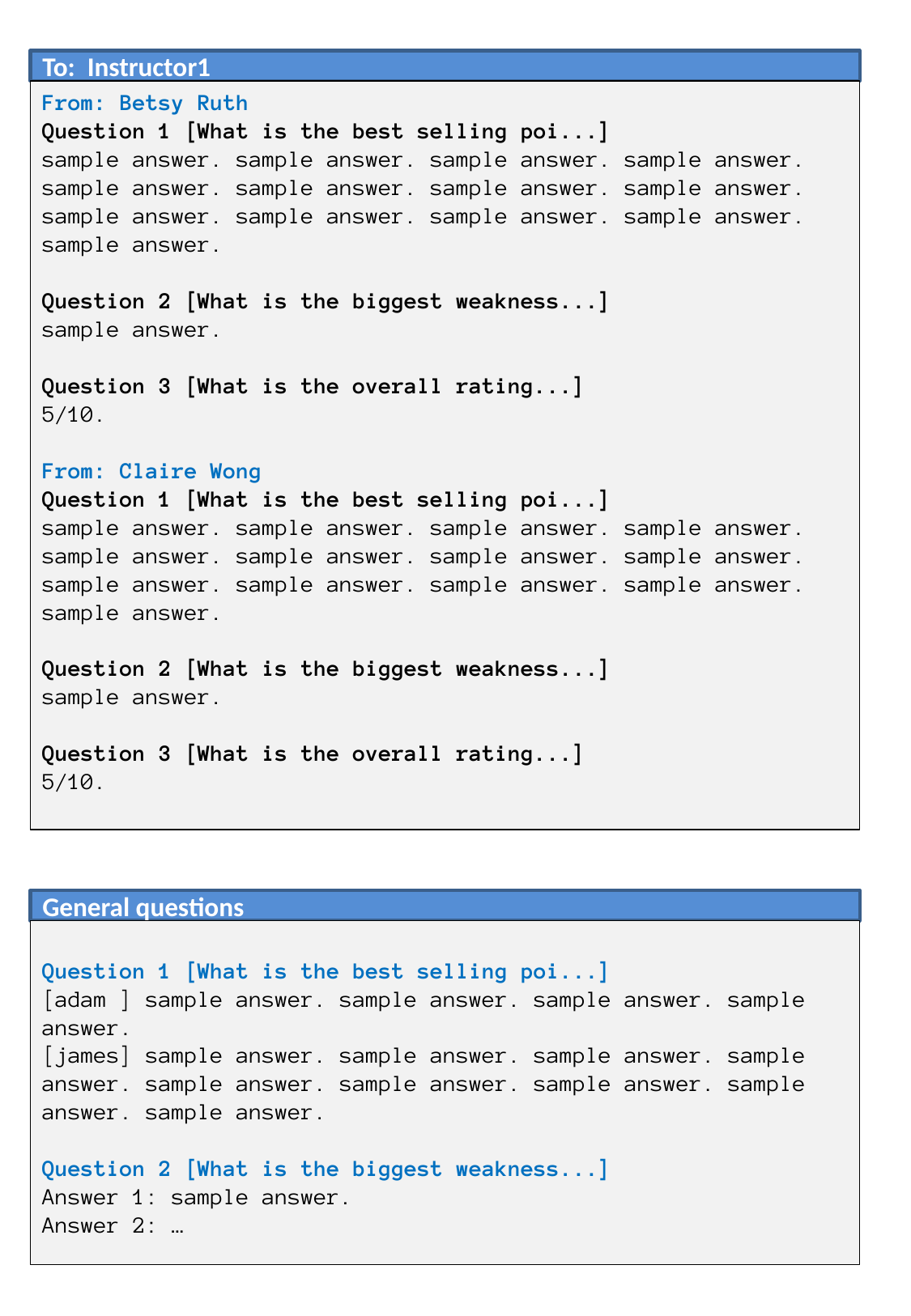

To:  Instructor1
From: Betsy Ruth
Question 1 [What is the best selling poi...]
sample answer. sample answer. sample answer. sample answer. sample answer. sample answer. sample answer. sample answer. sample answer. sample answer. sample answer. sample answer. sample answer.

Question 2 [What is the biggest weakness...]
sample answer.

Question 3 [What is the overall rating...]
5/10.

From: Claire Wong
Question 1 [What is the best selling poi...]
sample answer. sample answer. sample answer. sample answer. sample answer. sample answer. sample answer. sample answer. sample answer. sample answer. sample answer. sample answer. sample answer.

Question 2 [What is the biggest weakness...]
sample answer.

Question 3 [What is the overall rating...]
5/10.

General questions

Question 1 [What is the best selling poi...]
[adam ] sample answer. sample answer. sample answer. sample answer.
[james] sample answer. sample answer. sample answer. sample answer. sample answer. sample answer. sample answer. sample answer. sample answer.

Question 2 [What is the biggest weakness...]
Answer 1: sample answer.
Answer 2: …